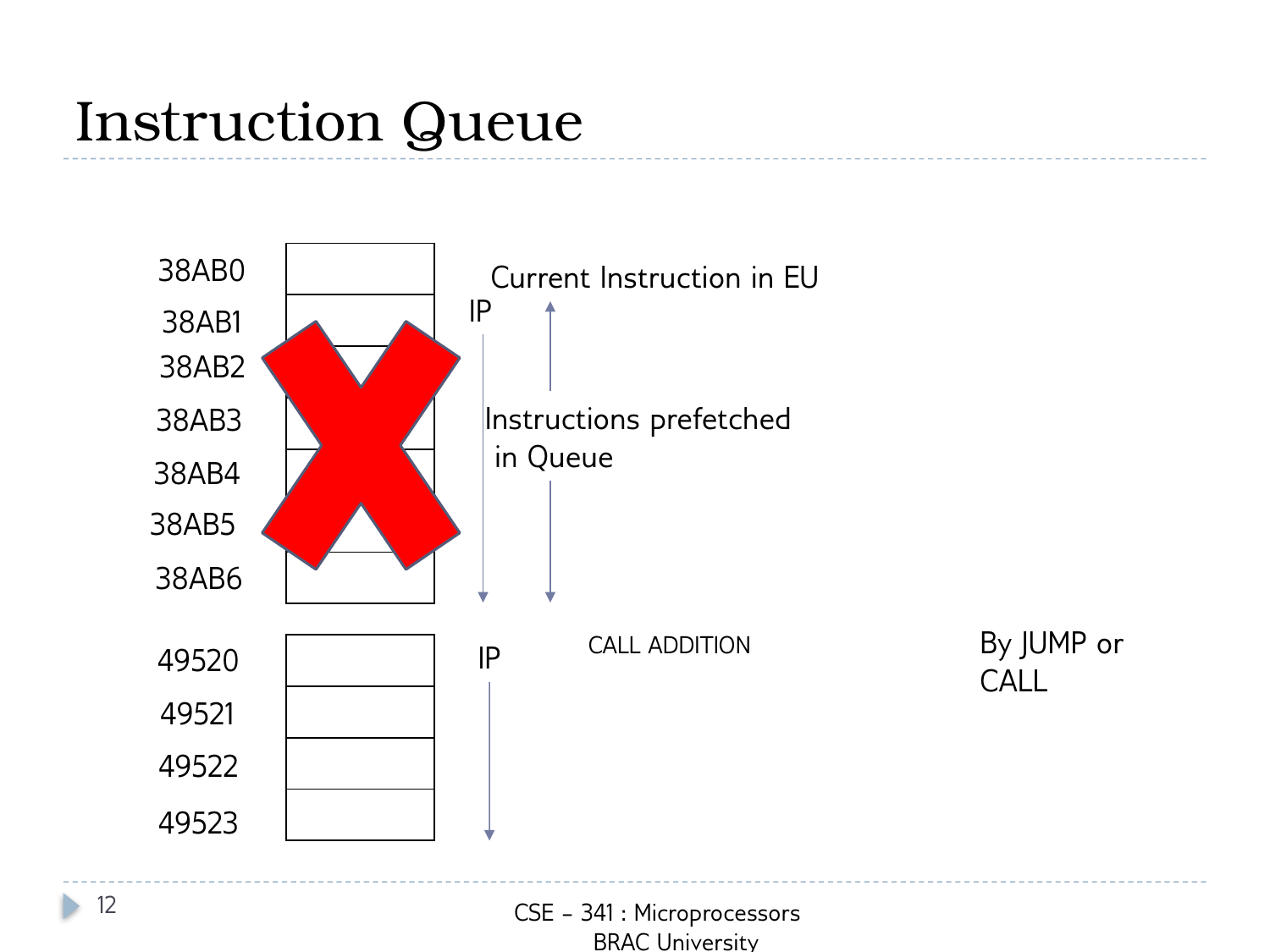

# Instruction Queue

|  |
| --- |
|  |
|  |
|  |
|  |
|  |
|  |
38AB0
Current Instruction in EU
IP
38AB1
38AB2
Instructions prefetched
 in Queue
38AB3
38AB4
38AB5
38AB6
By JUMP or CALL
CALL ADDITION
IP
49520
|  |
| --- |
|  |
|  |
|  |
49521
49522
49523
12
CSE – 341 : Microprocessors
    BRAC University